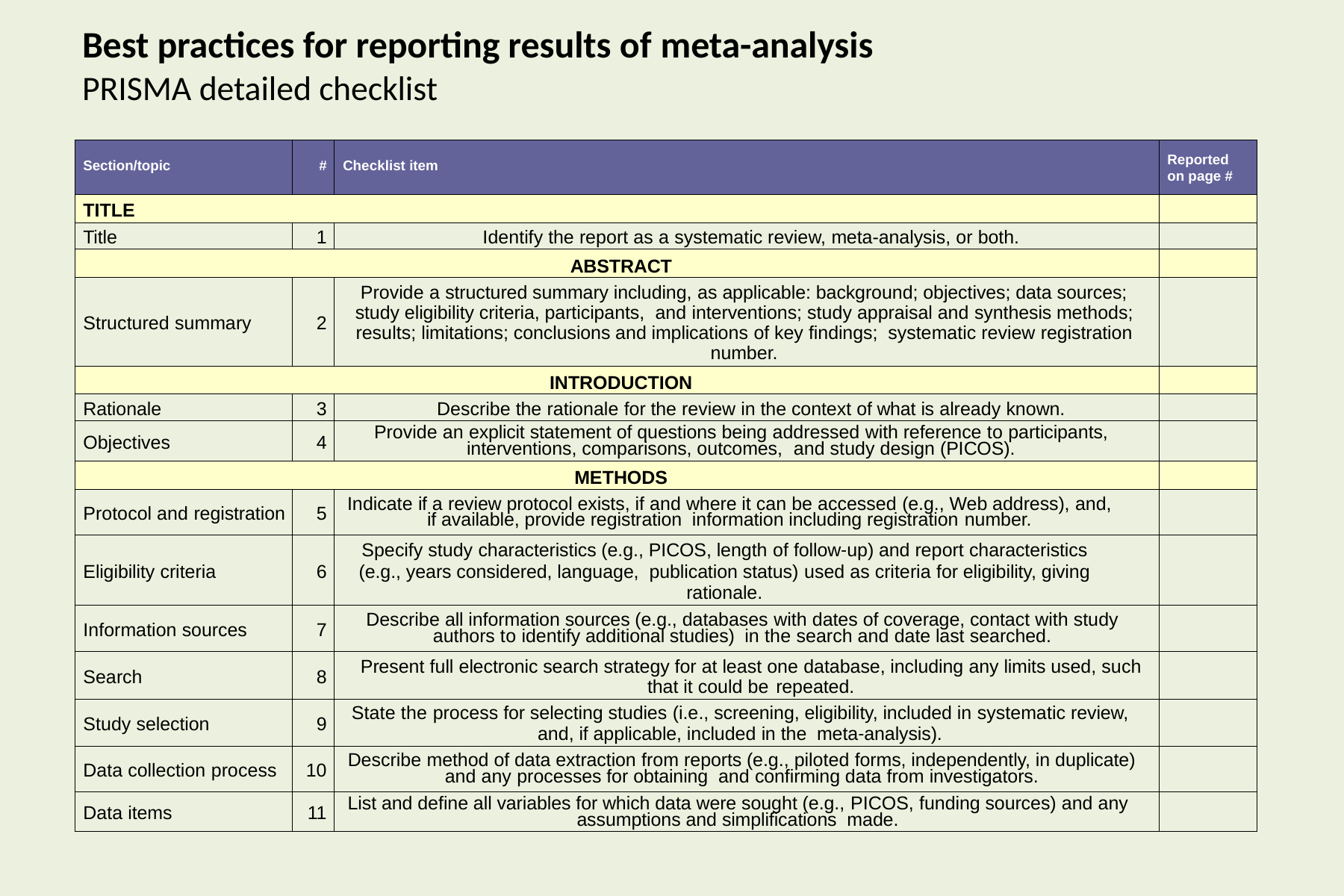

# Best practices for reporting results of meta-analysis
PRISMA detailed checklist
| Section/topic | # | Checklist item | Reported on page # |
| --- | --- | --- | --- |
| TITLE |  |  |  |
| Title | 1 | Identify the report as a systematic review, meta-analysis, or both. |  |
| ABSTRACT |  |  |  |
| Structured summary | 2 | Provide a structured summary including, as applicable: background; objectives; data sources; study eligibility criteria, participants, and interventions; study appraisal and synthesis methods; results; limitations; conclusions and implications of key findings; systematic review registration number. |  |
| INTRODUCTION |  |  |  |
| Rationale | 3 | Describe the rationale for the review in the context of what is already known. |  |
| Objectives | 4 | Provide an explicit statement of questions being addressed with reference to participants, interventions, comparisons, outcomes, and study design (PICOS). |  |
| METHODS |  |  |  |
| Protocol and registration | 5 | Indicate if a review protocol exists, if and where it can be accessed (e.g., Web address), and, if available, provide registration information including registration number. |  |
| Eligibility criteria | 6 | Specify study characteristics (e.g., PICOS, length of follow-up) and report characteristics (e.g., years considered, language, publication status) used as criteria for eligibility, giving rationale. |  |
| Information sources | 7 | Describe all information sources (e.g., databases with dates of coverage, contact with study authors to identify additional studies) in the search and date last searched. |  |
| Search | 8 | Present full electronic search strategy for at least one database, including any limits used, such that it could be repeated. |  |
| Study selection | 9 | State the process for selecting studies (i.e., screening, eligibility, included in systematic review, and, if applicable, included in the meta-analysis). |  |
| Data collection process | 10 | Describe method of data extraction from reports (e.g., piloted forms, independently, in duplicate) and any processes for obtaining and confirming data from investigators. |  |
| Data items | 11 | List and define all variables for which data were sought (e.g., PICOS, funding sources) and any assumptions and simplifications made. |  |